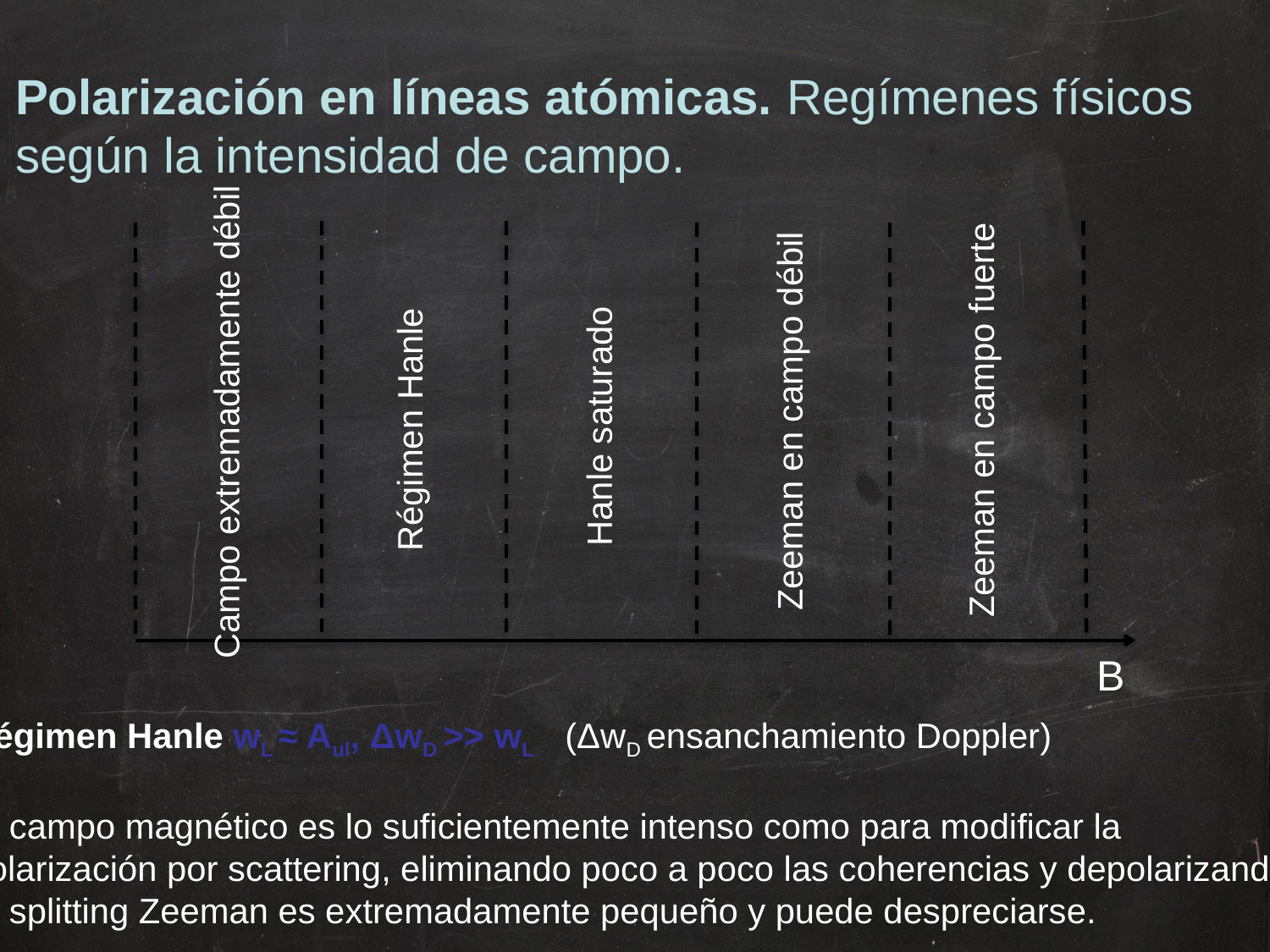

Polarización en líneas atómicas. Regímenes físicos
según la intensidad de campo.
Zeeman en campo fuerte
Zeeman en campo débil
Campo extremadamente débil
Hanle saturado
Régimen Hanle
B
Régimen Hanle wL ≈ Aul, ΔwD >> wL    (ΔwD ensanchamiento Doppler)

El campo magnético es lo suficientemente intenso como para modificar la
polarización por scattering, eliminando poco a poco las coherencias y depolarizando.
El splitting Zeeman es extremadamente pequeño y puede despreciarse.